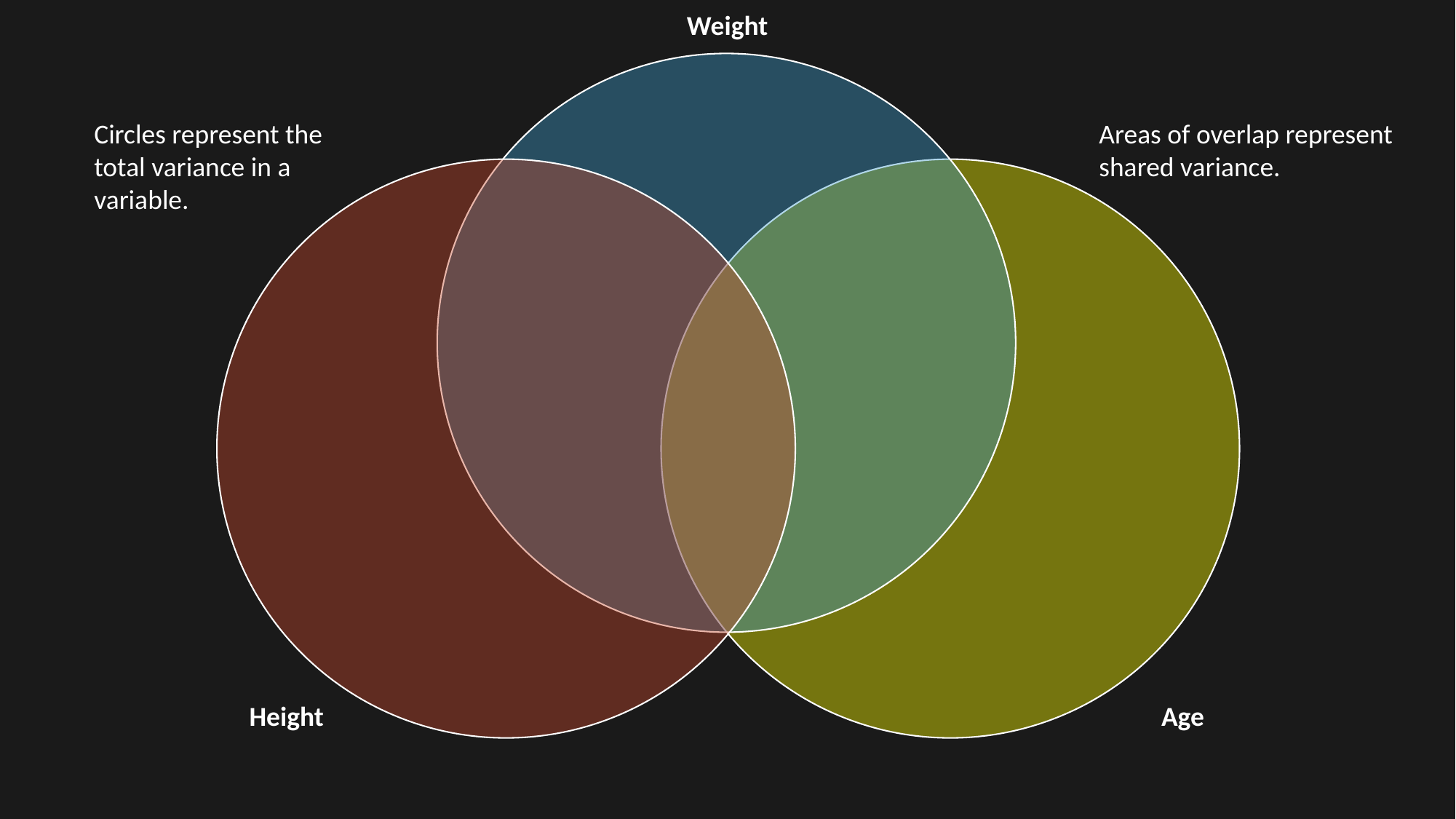

Weight

Circles represent the total variance in a variable.
Areas of overlap represent shared variance.

Height
Age